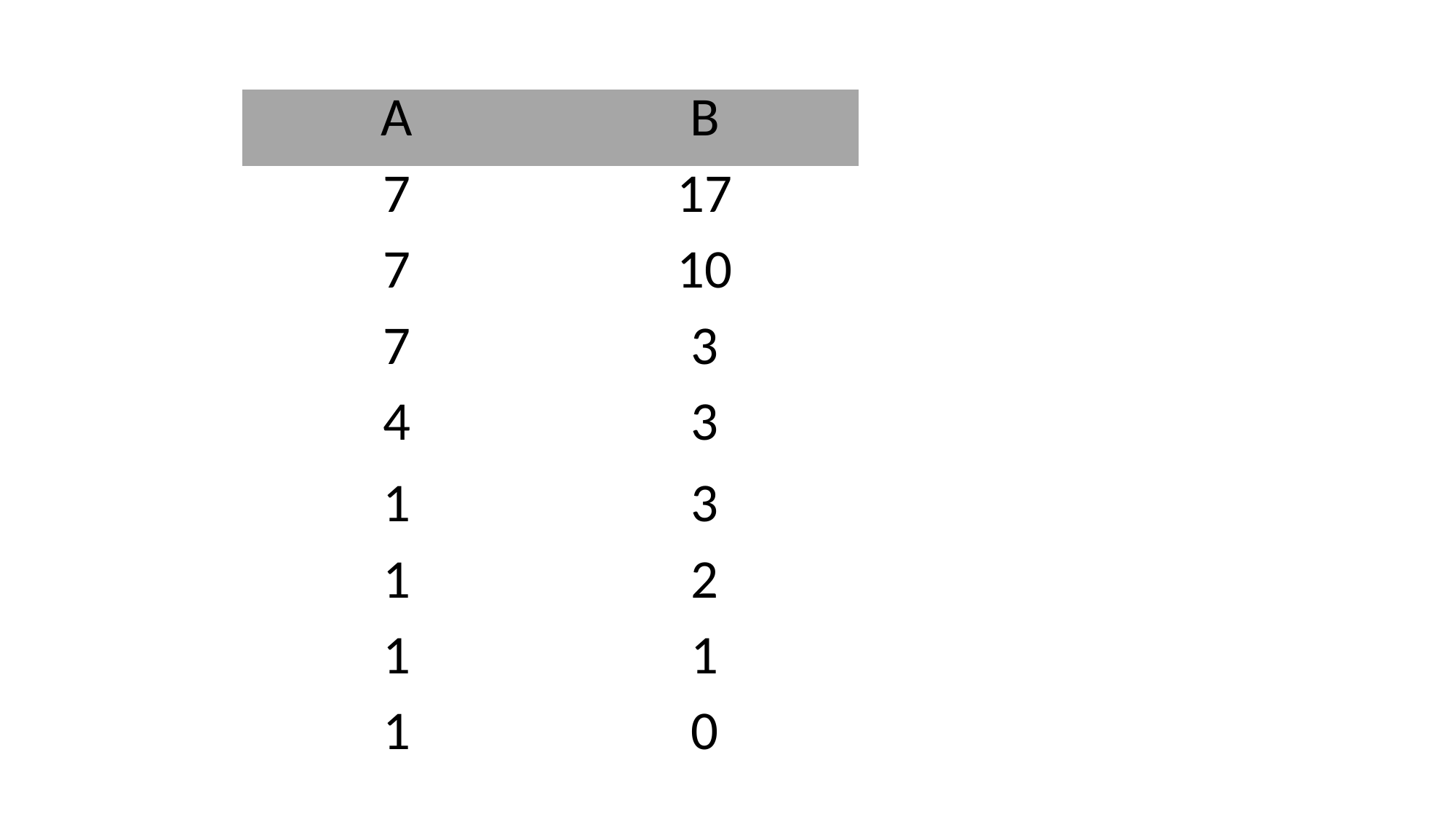

| A | B |
| --- | --- |
| 7 | 17 |
| 7 | 10 |
| 7 | 3 |
| 4 | 3 |
| 1 | 3 |
| 1 | 2 |
| 1 | 1 |
| 1 | 0 |